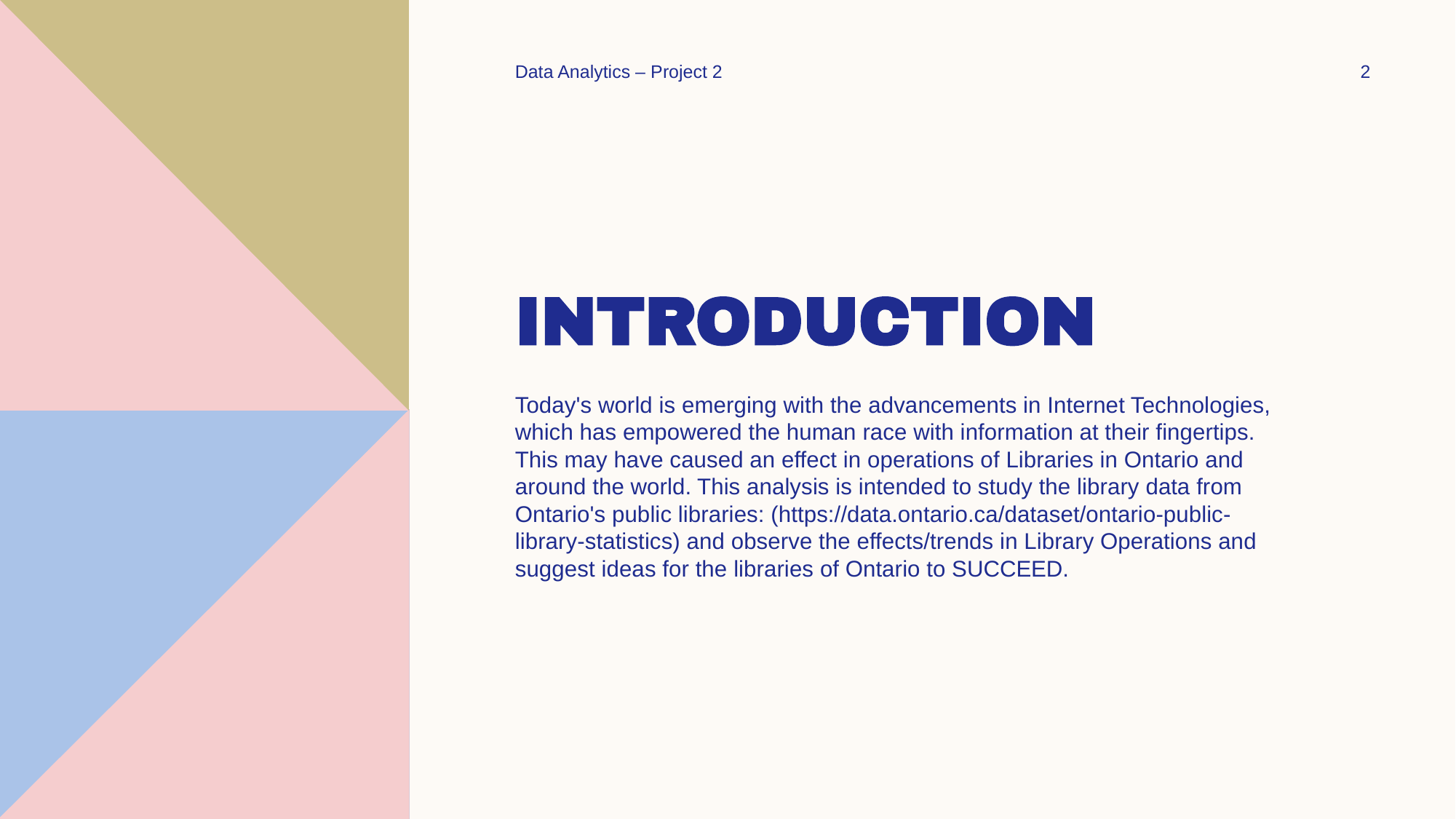

Data Analytics – Project 2
2
# Introduction
Today's world is emerging with the advancements in Internet Technologies, which has empowered the human race with information at their fingertips. This may have caused an effect in operations of Libraries in Ontario and around the world. This analysis is intended to study the library data from Ontario's public libraries: (https://data.ontario.ca/dataset/ontario-public-library-statistics) and observe the effects/trends in Library Operations and suggest ideas for the libraries of Ontario to SUCCEED.